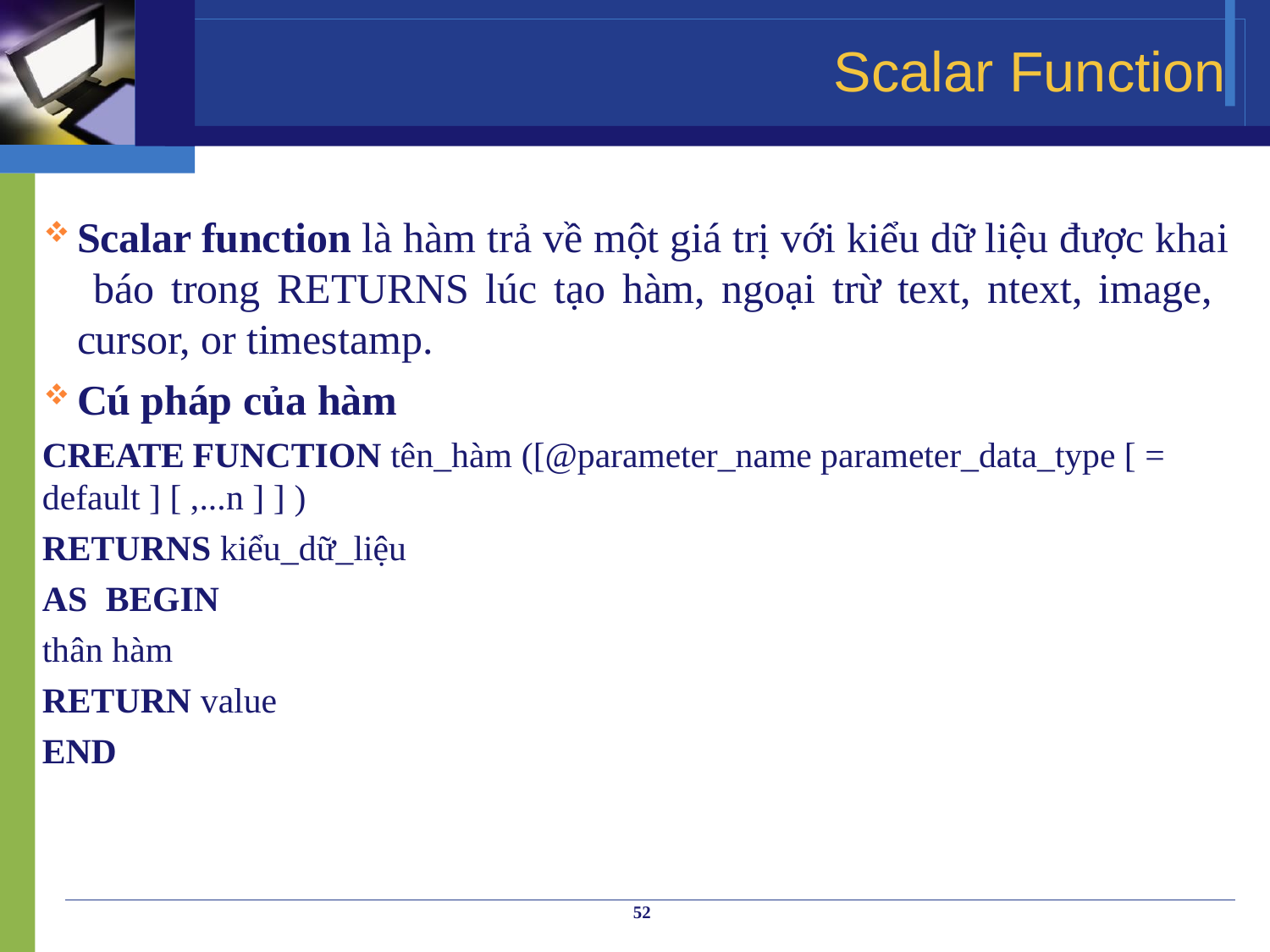

# Scalar Function
Scalar function là hàm trả về một giá trị với kiểu dữ liệu được khai  báo trong RETURNS lúc tạo hàm, ngoại trừ text, ntext, image,  cursor, or timestamp.
Cú pháp của hàm
CREATE FUNCTION tên_hàm ([@parameter_name parameter_data_type [ =
default ] [ ,...n ] ] )
RETURNS kiểu_dữ_liệu AS  BEGIN
thân hàm
RETURN value
END
52